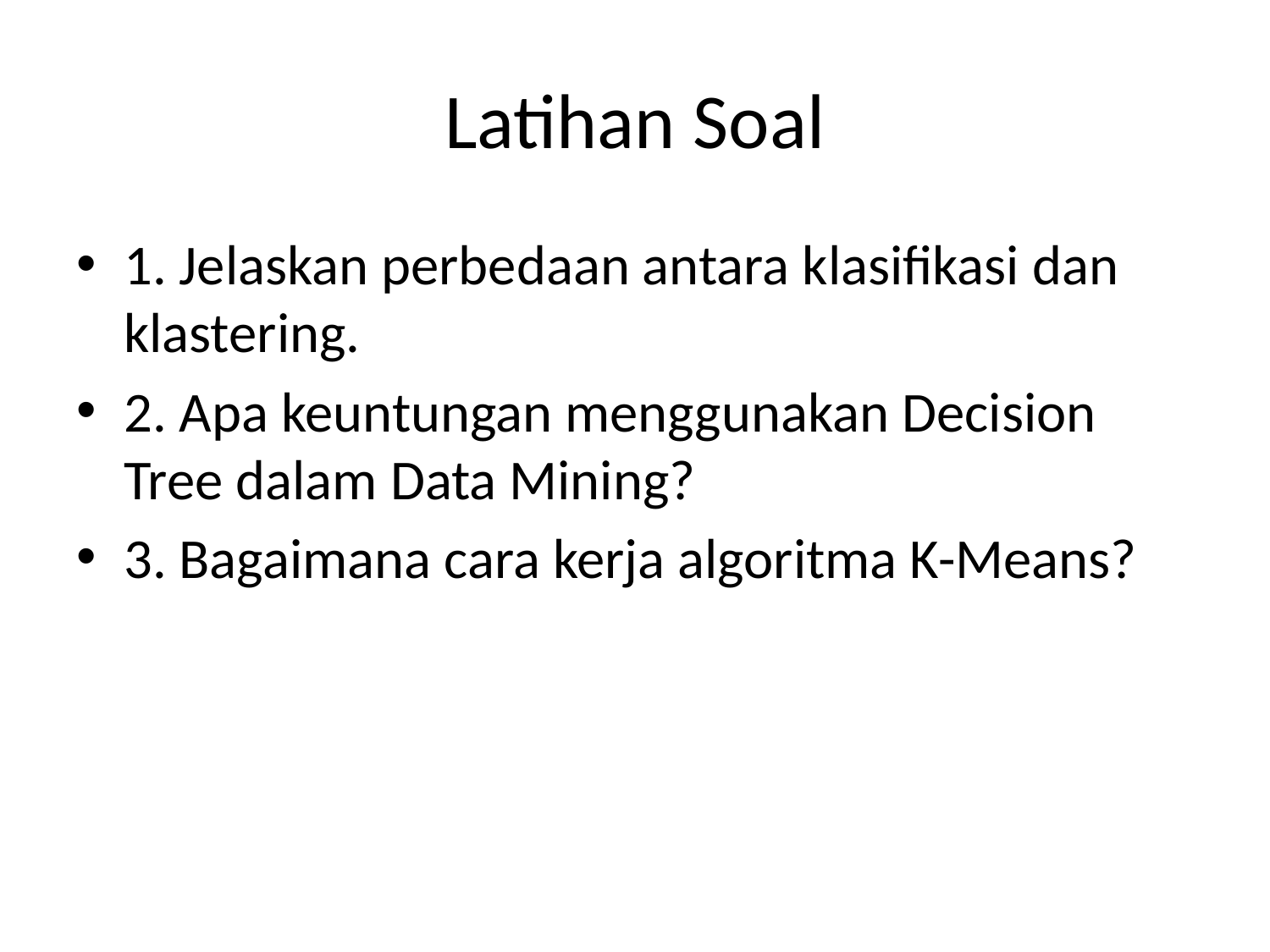

# Latihan Soal
1. Jelaskan perbedaan antara klasifikasi dan klastering.
2. Apa keuntungan menggunakan Decision Tree dalam Data Mining?
3. Bagaimana cara kerja algoritma K-Means?